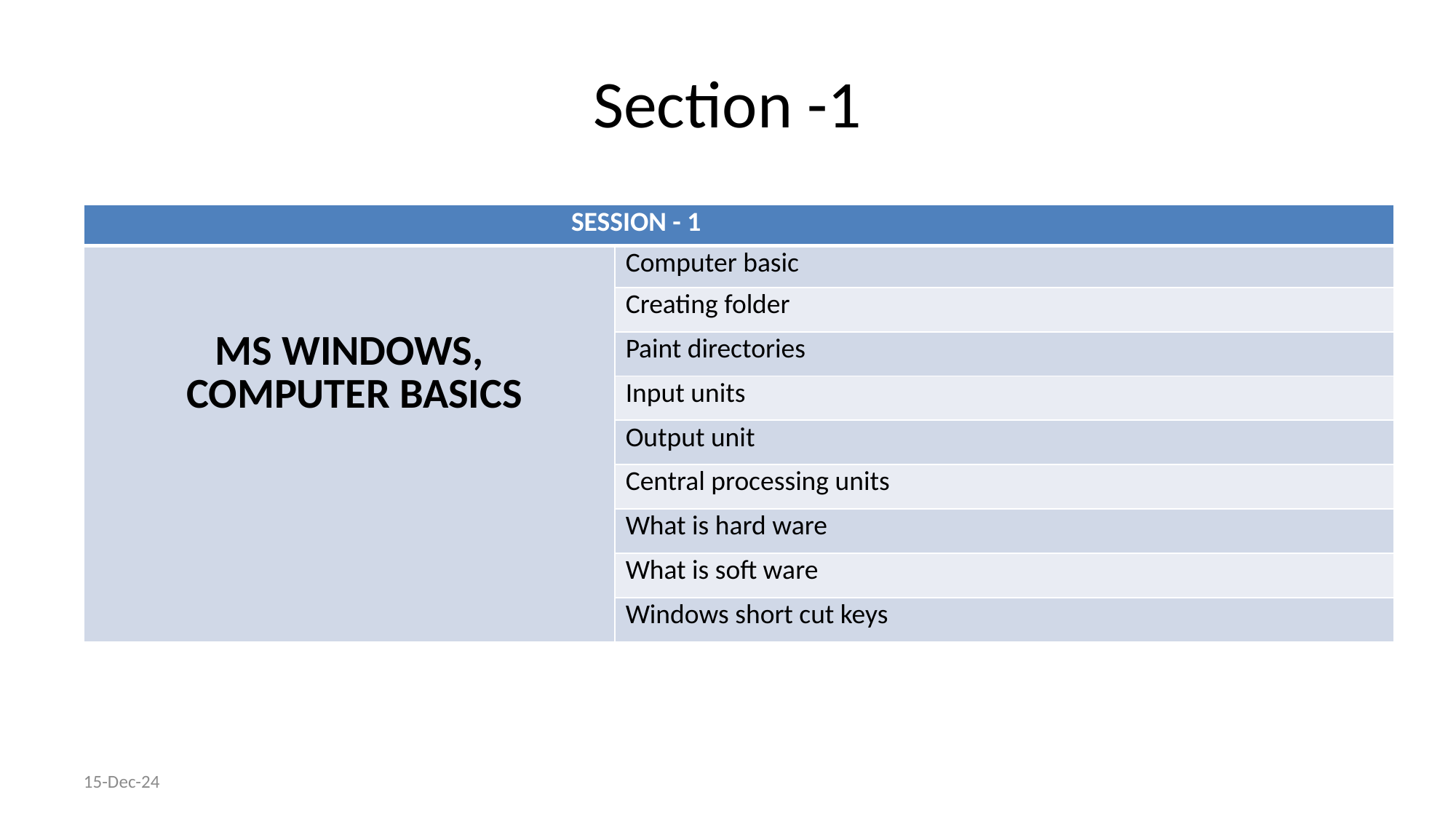

# Section -1
| SESSION - 1 |  |
| --- | --- |
| MS WINDOWS, COMPUTER BASICS | Computer basic |
|  | Creating folder |
|  | Paint directories |
|  | Input units |
|  | Output unit |
|  | Central processing units |
|  | What is hard ware |
|  | What is soft ware |
|  | Windows short cut keys |
15-Dec-24